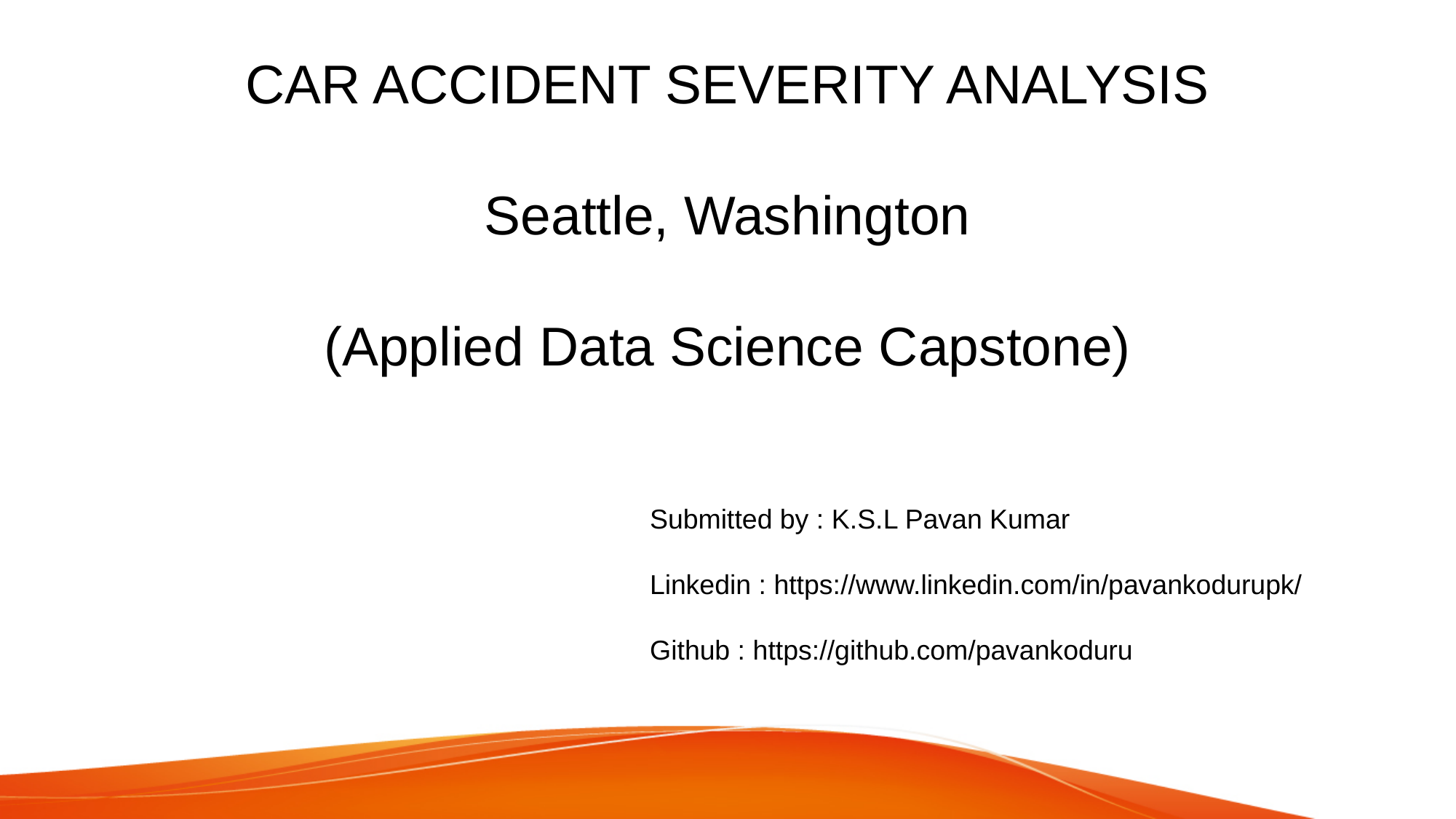

# CAR ACCIDENT SEVERITY ANALYSIS Seattle, Washington (Applied Data Science Capstone)
Submitted by : K.S.L Pavan Kumar

Linkedin : https://www.linkedin.com/in/pavankodurupk/

Github : https://github.com/pavankoduru